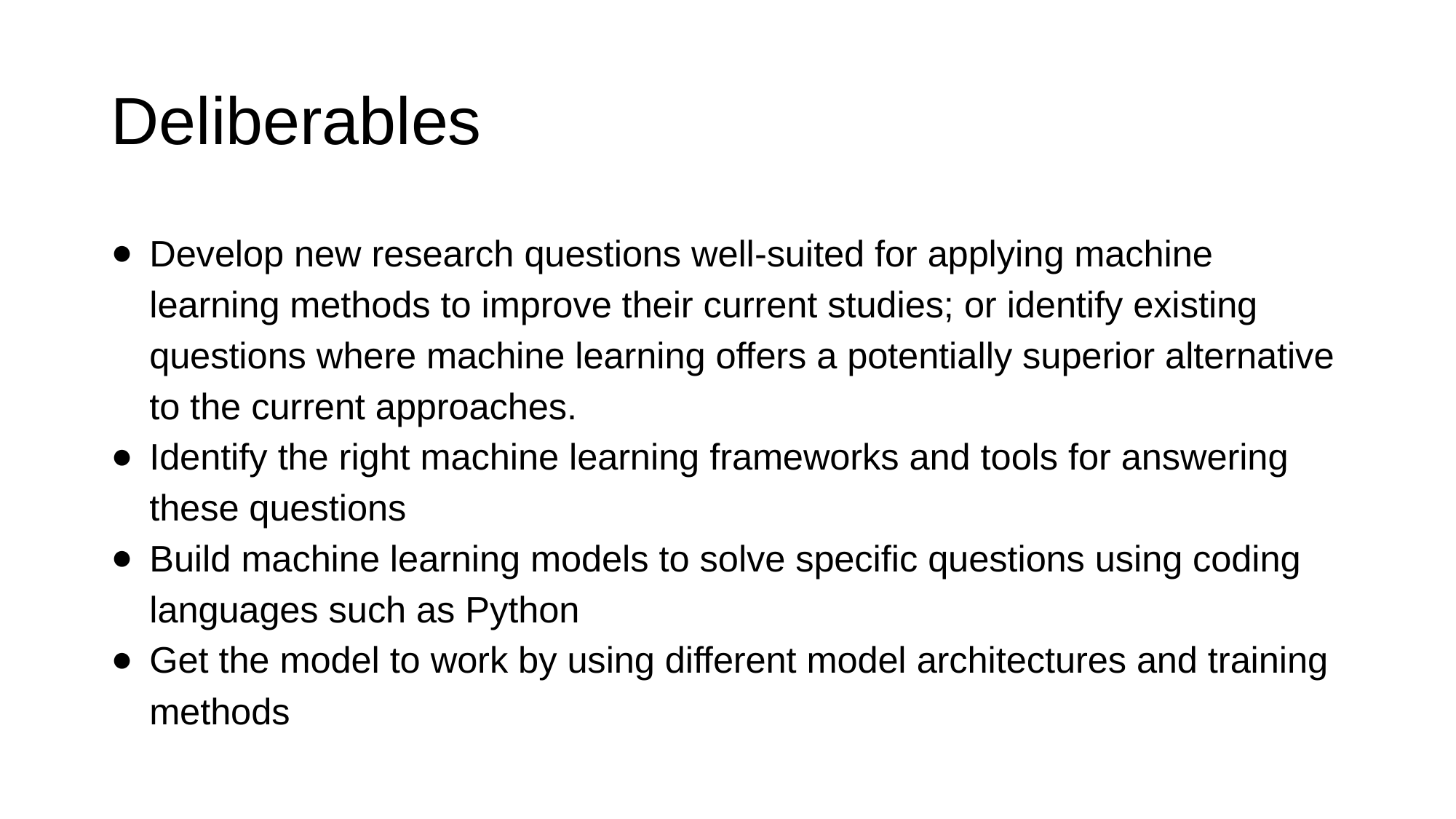

# Deliberables
Develop new research questions well-suited for applying machine learning methods to improve their current studies; or identify existing questions where machine learning offers a potentially superior alternative to the current approaches.
Identify the right machine learning frameworks and tools for answering these questions
Build machine learning models to solve specific questions using coding languages such as Python
Get the model to work by using different model architectures and training methods